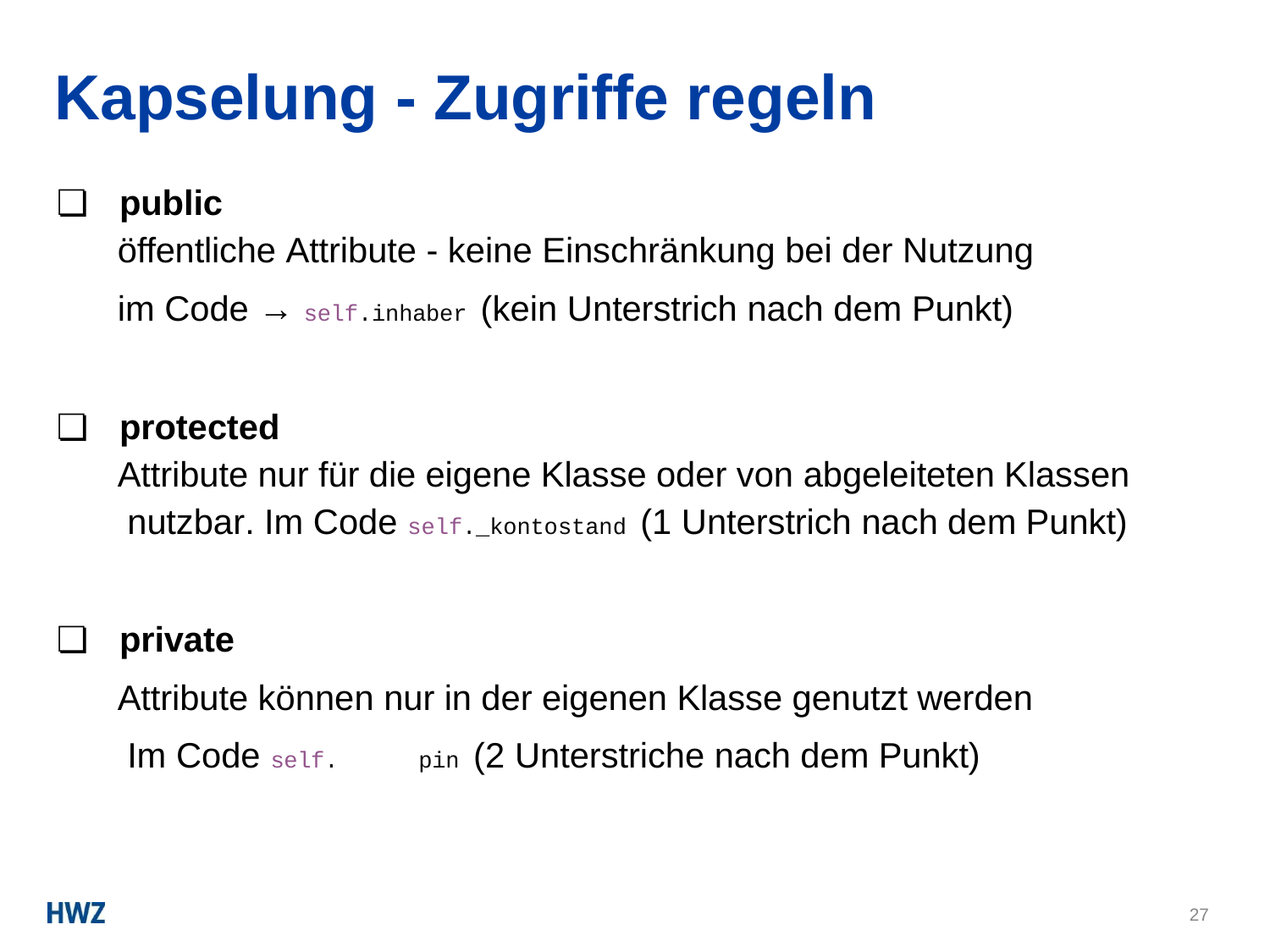

# Kapselung - Zugriffe regeln
❏	public
öffentliche Attribute - keine Einschränkung bei der Nutzung
im Code → self.inhaber (kein Unterstrich nach dem Punkt)

❏	protected
Attribute nur für die eigene Klasse oder von abgeleiteten Klassen  nutzbar. Im Code self._kontostand (1 Unterstrich nach dem Punkt)

❏	private
Attribute können nur in der eigenen Klasse genutzt werden  Im Code self.	pin (2 Unterstriche nach dem Punkt)
27